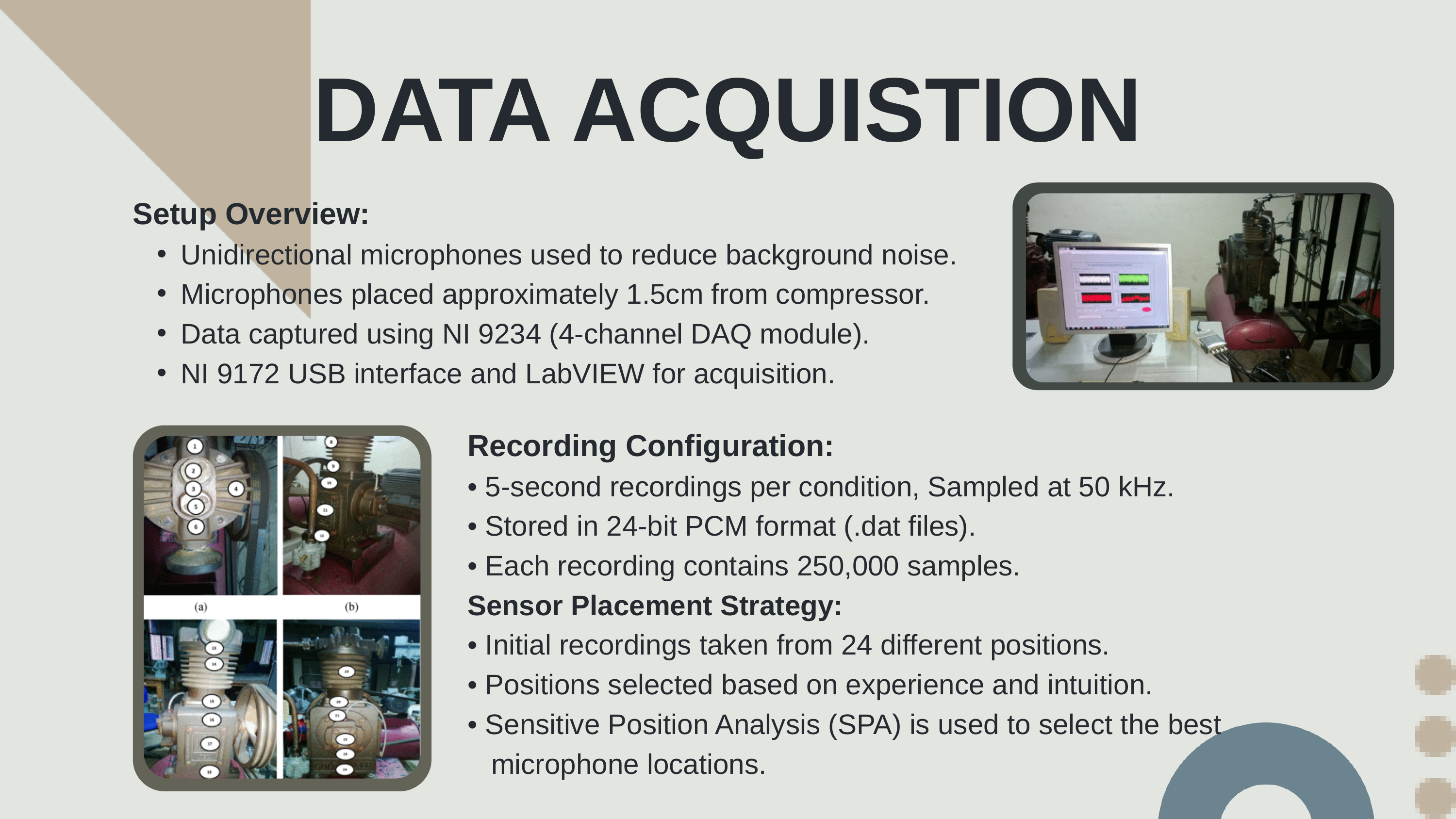

DATA ACQUISTION

Setup Overview:
Unidirectional microphones used to reduce background noise.
Microphones placed approximately 1.5cm from compressor.
Data captured using NI 9234 (4-channel DAQ module).
NI 9172 USB interface and LabVIEW for acquisition.
Recording Configuration:
• 5-second recordings per condition, Sampled at 50 kHz.
• Stored in 24-bit PCM format (.dat files).
• Each recording contains 250,000 samples.
Sensor Placement Strategy:
• Initial recordings taken from 24 different positions.
• Positions selected based on experience and intuition.
• Sensitive Position Analysis (SPA) is used to select the best
   microphone locations.